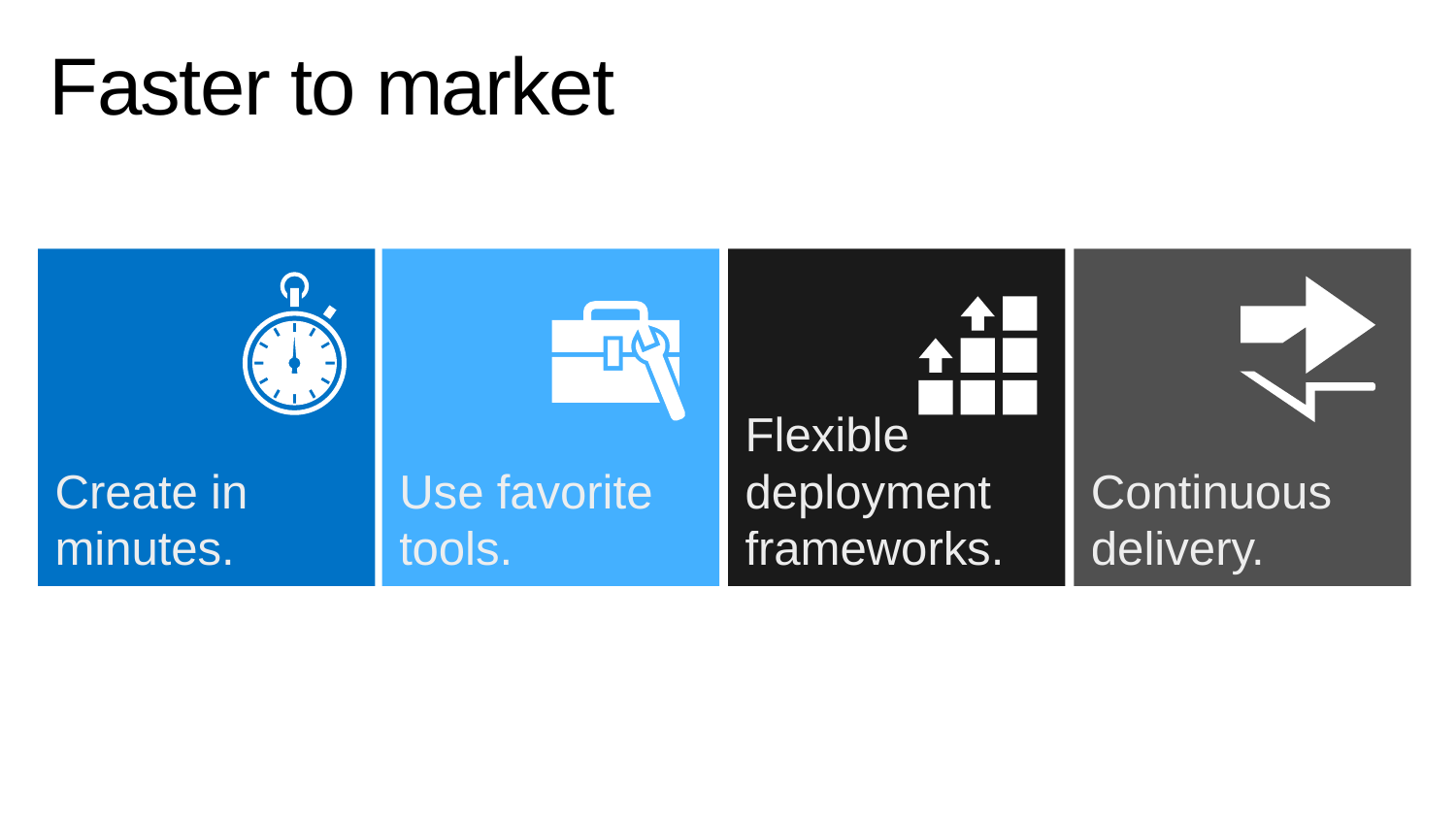

# Faster to market
Create in minutes.
Use favorite tools.
Flexible deployment frameworks.
Continuous delivery.